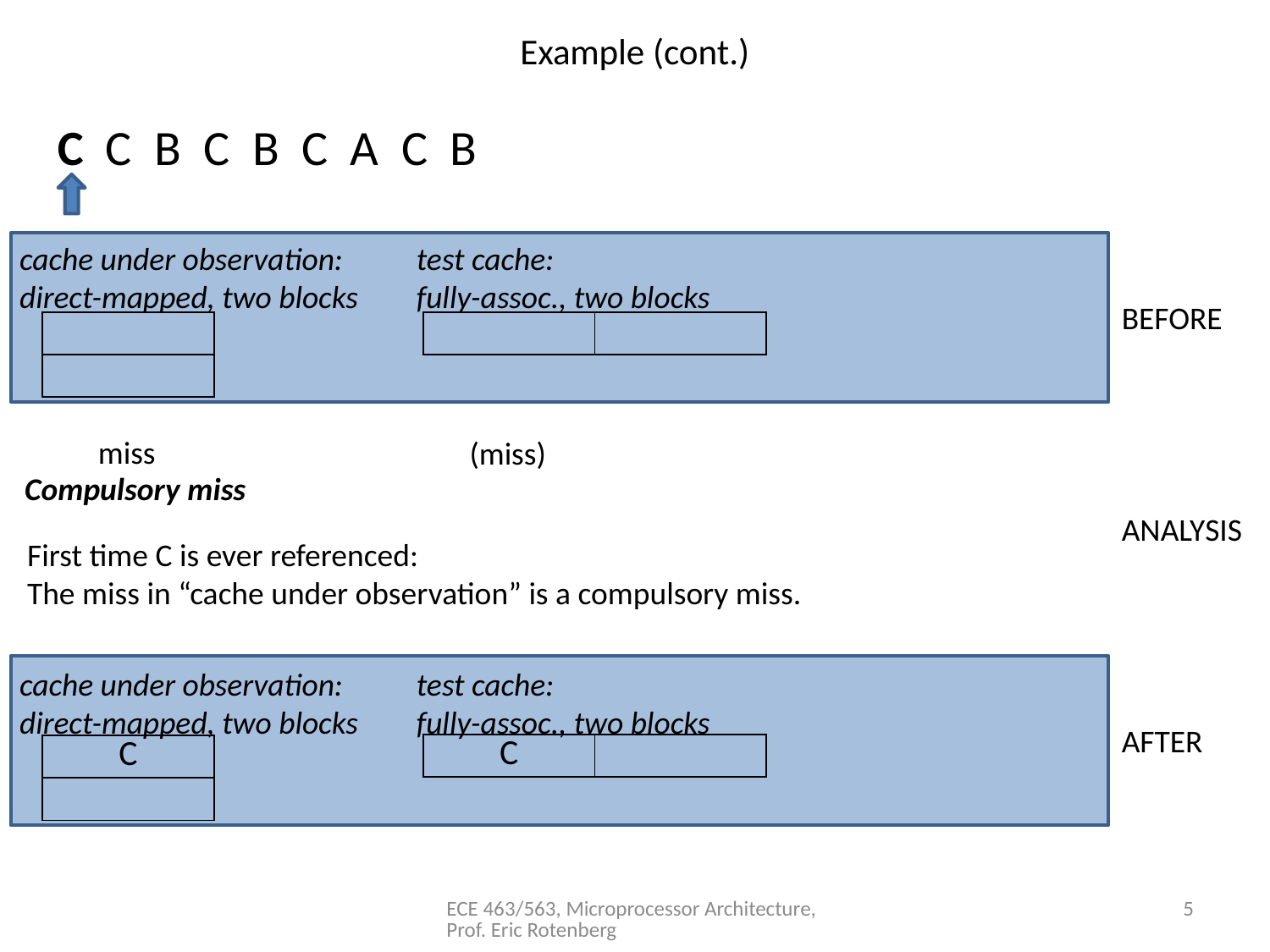

# Example (cont.)
C  C  B  C  B  C  A  C  B

cache under observation:
direct-mapped, two blocks
test cache:
fully-assoc., two blocks
BEFORE
|  |
| --- |
|  |
|  |  |
| --- | --- |
miss
(miss)
Compulsory miss
ANALYSIS
First time C is ever referenced:
The miss in “cache under observation” is a compulsory miss.

cache under observation:
direct-mapped, two blocks
test cache:
fully-assoc., two blocks
AFTER
| C |  |
| --- | --- |
| C |
| --- |
|  |
ECE 463/563, Microprocessor Architecture, Prof. Eric Rotenberg
5